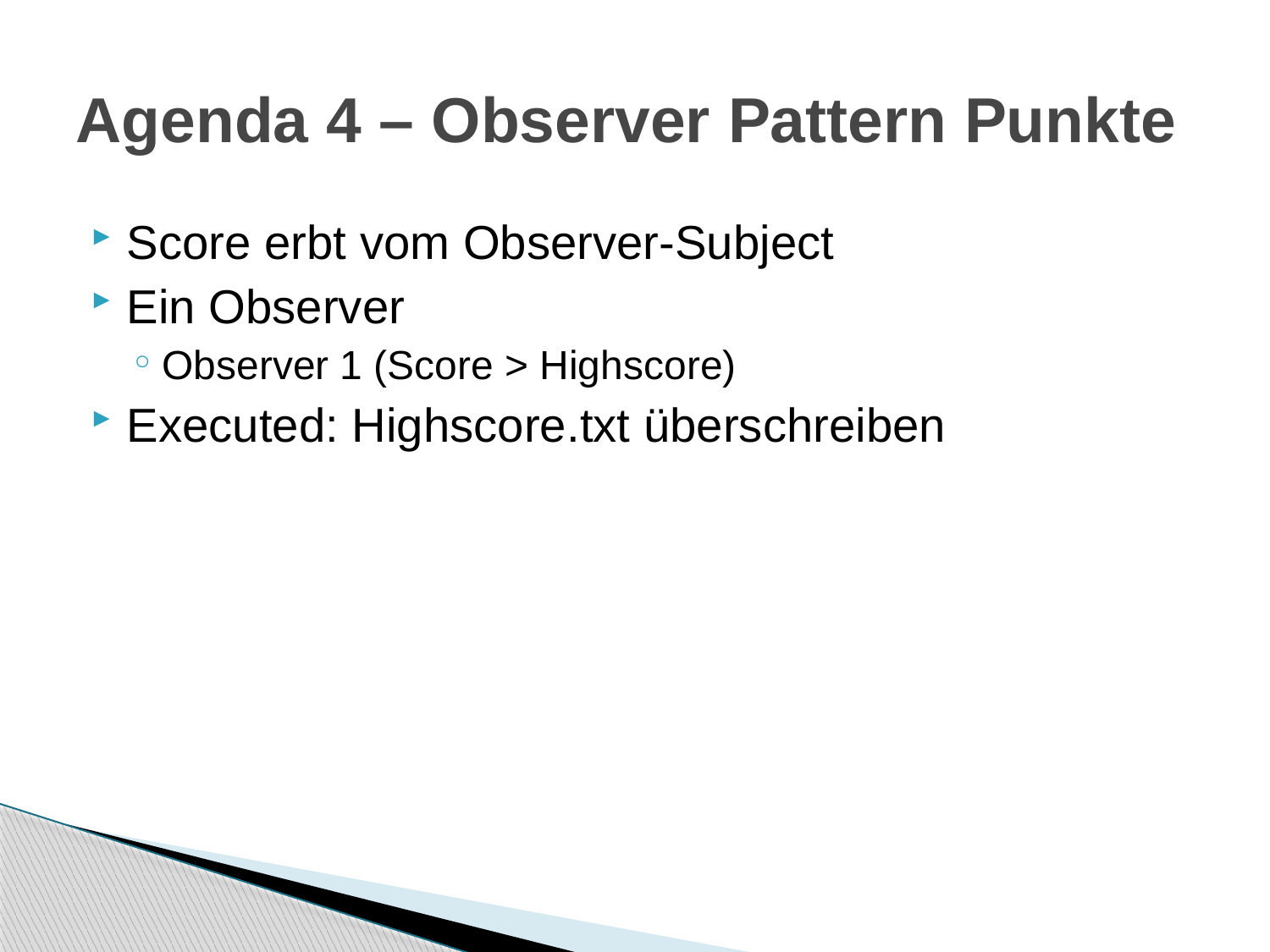

# Agenda 4 – Observer Pattern Punkte
Score erbt vom Observer-Subject
Ein Observer
Observer 1 (Score > Highscore)
Executed: Highscore.txt überschreiben